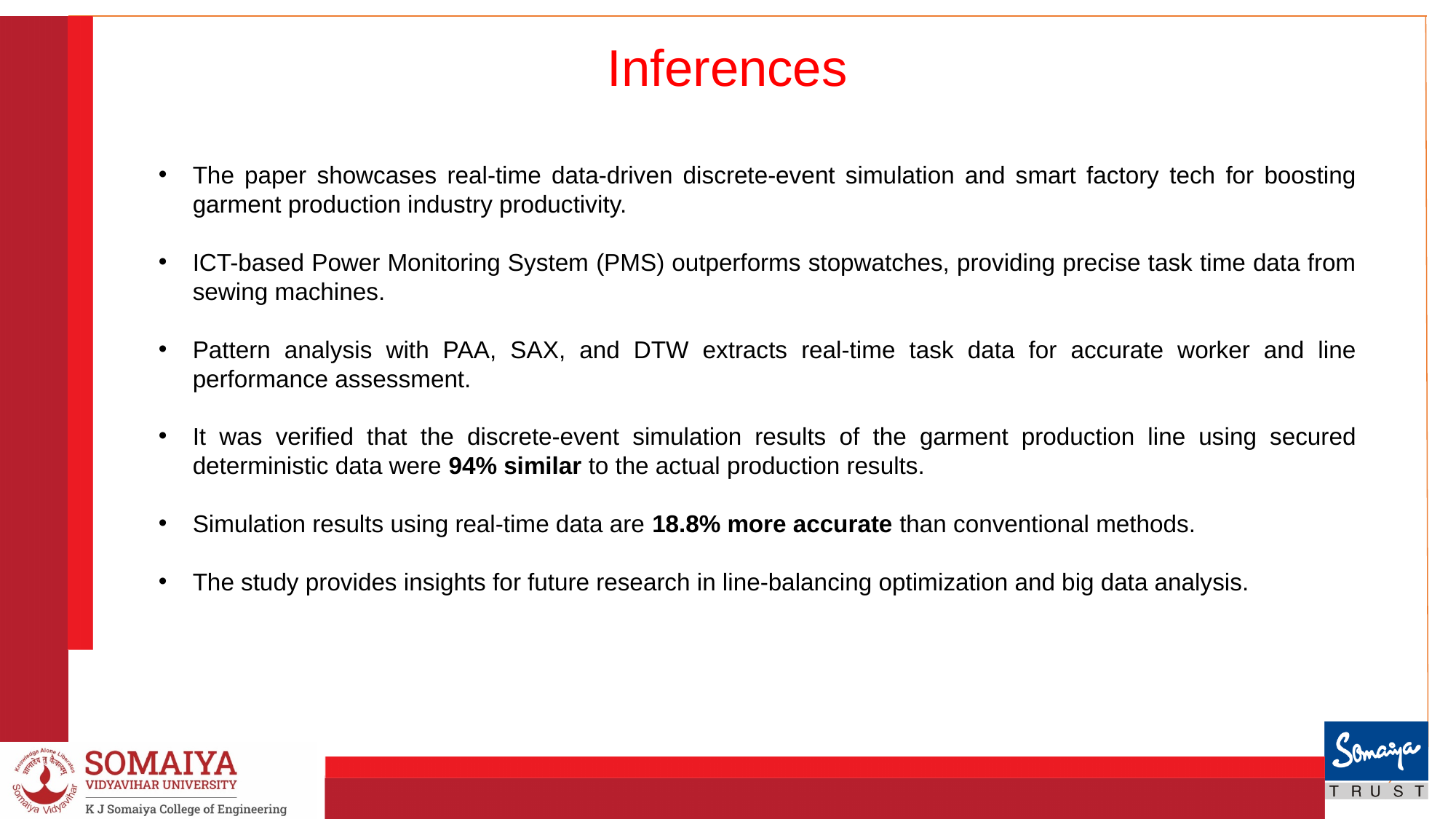

# Inferences
The paper showcases real-time data-driven discrete-event simulation and smart factory tech for boosting garment production industry productivity.

ICT-based Power Monitoring System (PMS) outperforms stopwatches, providing precise task time data from sewing machines.

Pattern analysis with PAA, SAX, and DTW extracts real-time task data for accurate worker and line performance assessment.

It was verified that the discrete-event simulation results of the garment production line using secured deterministic data were 94% similar to the actual production results.

Simulation results using real-time data are 18.8% more accurate than conventional methods.

The study provides insights for future research in line-balancing optimization and big data analysis.